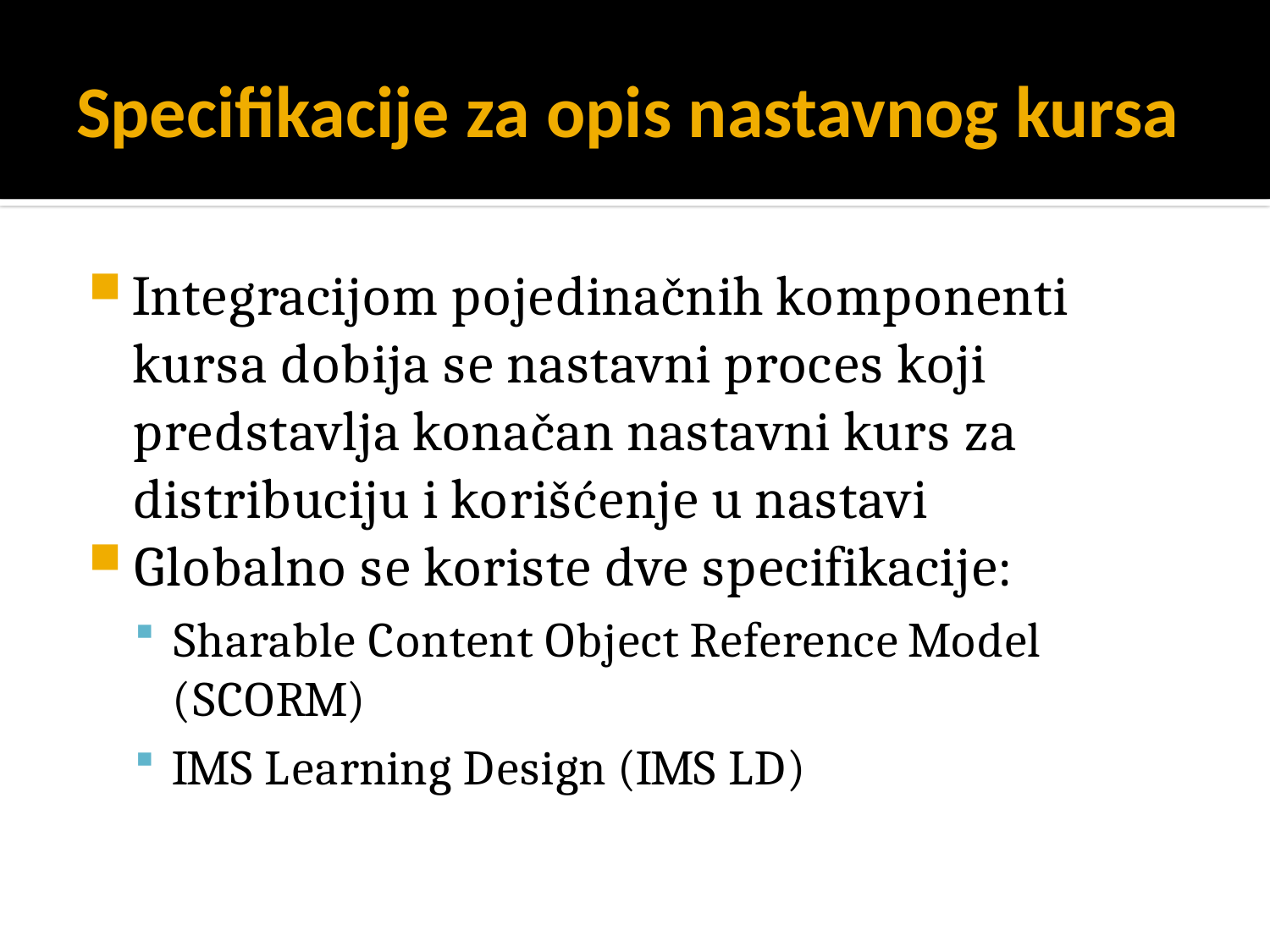

# Specifikacije za opis nastavnog kursa
Integracijom pojedinačnih komponenti kursa dobija se nastavni proces koji predstavlja konačan nastavni kurs za distribuciju i korišćenje u nastavi
Globalno se koriste dve specifikacije:
Sharable Content Object Reference Model (SCORM)
IMS Learning Design (IMS LD)